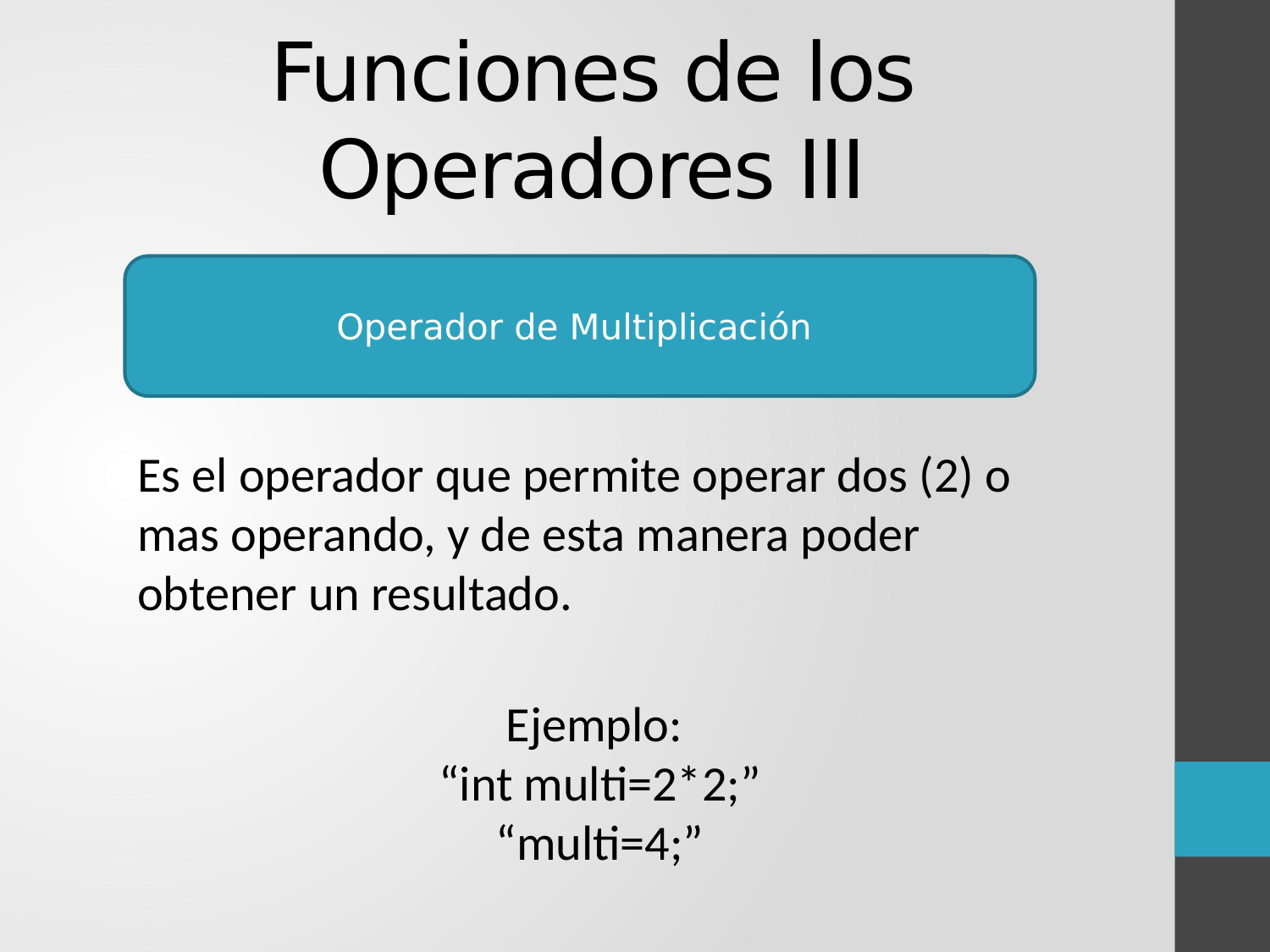

# Funciones de los Operadores III
Operador de Multiplicación
Es el operador que permite operar dos (2) o mas operando, y de esta manera poder obtener un resultado.
Ejemplo:
“int multi=2*2;”
“multi=4;”